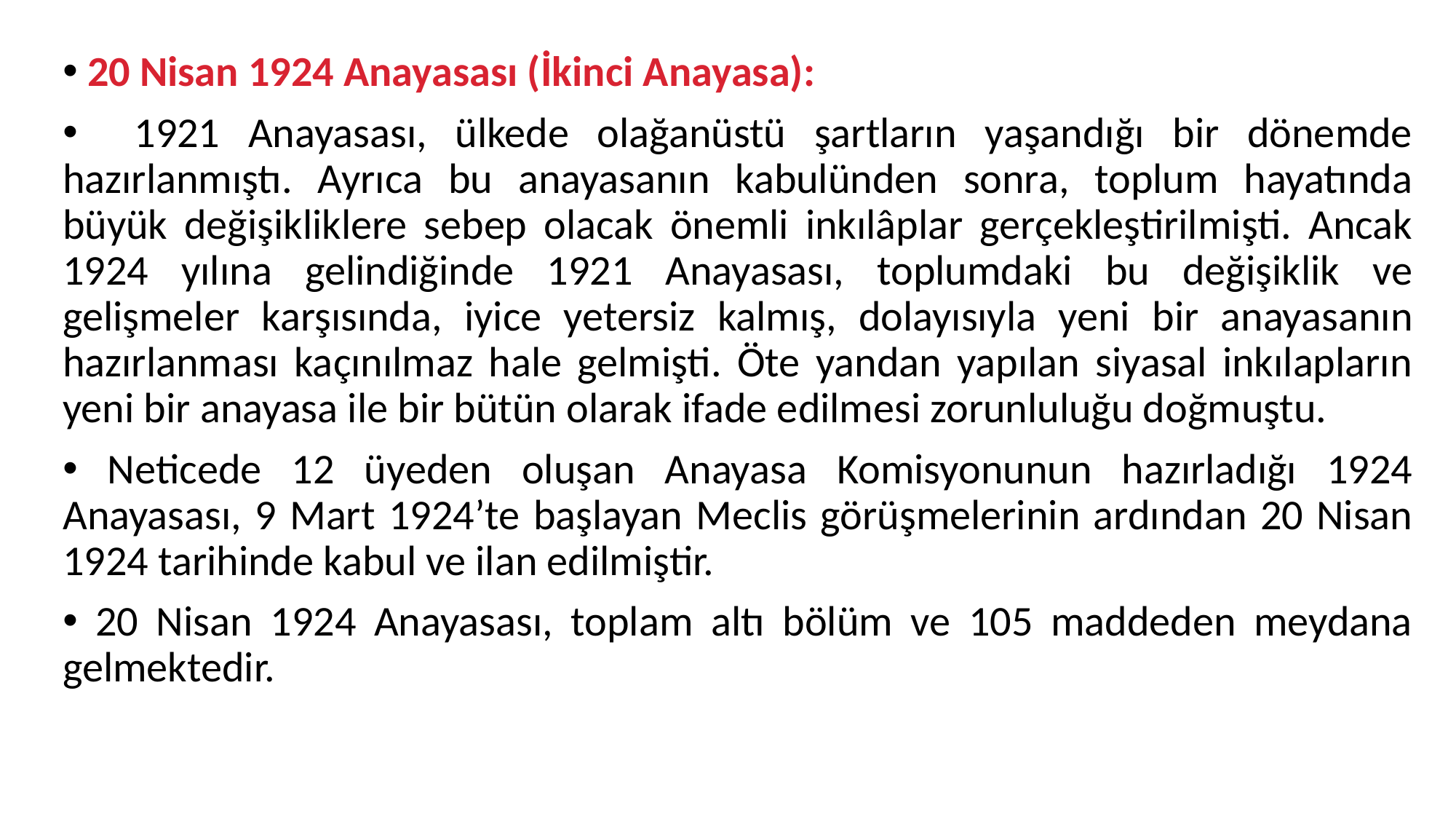

20 Nisan 1924 Anayasası (İkinci Anayasa):
  1921 Anayasası, ülkede olağanüstü şartların yaşandığı bir dönemde hazırlanmıştı. Ayrıca bu anayasanın kabulünden sonra, toplum hayatında büyük değişikliklere sebep olacak önemli inkılâplar gerçekleştirilmişti. Ancak 1924 yılına gelindiğinde 1921 Anayasası, toplumdaki bu değişiklik ve gelişmeler karşısında, iyice yetersiz kalmış, dolayısıyla yeni bir anayasanın hazırlanması kaçınılmaz hale gelmişti. Öte yandan yapılan siyasal inkılapların yeni bir anayasa ile bir bütün olarak ifade edilmesi zorunluluğu doğmuştu.
 Neticede 12 üyeden oluşan Anayasa Komisyonunun hazırladığı 1924 Anayasası, 9 Mart 1924’te başlayan Meclis görüşmelerinin ardından 20 Nisan 1924 tarihinde kabul ve ilan edilmiştir.
 20 Nisan 1924 Anayasası, toplam altı bölüm ve 105 maddeden meydana gelmektedir.